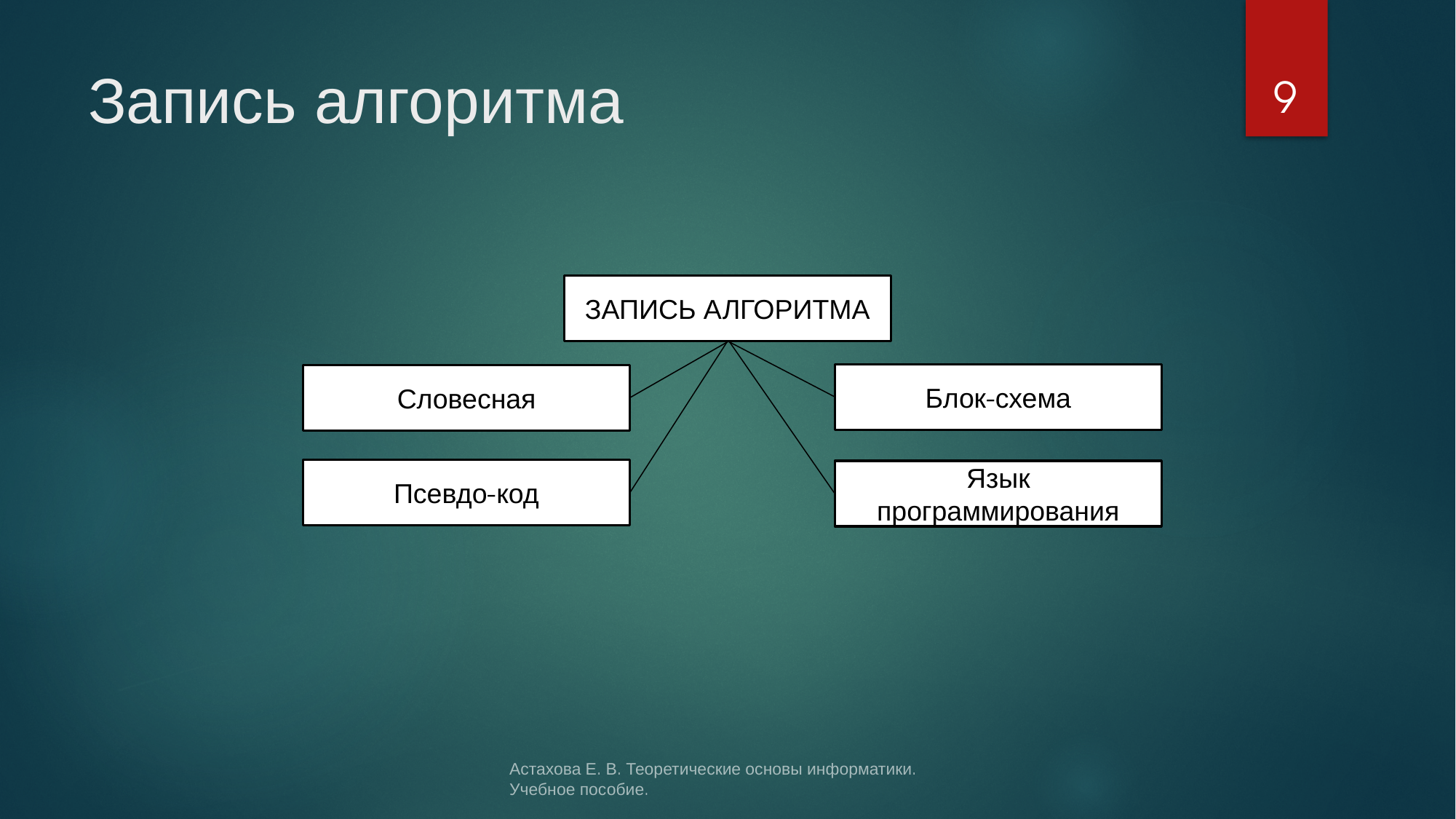

9
# Запись алгоритма
ЗАПИСЬ АЛГОРИТМА
Блок-схема
Словесная
Псевдо-код
Язык программирования
Астахова Е. В. Теоретические основы информатики. Учебное пособие.